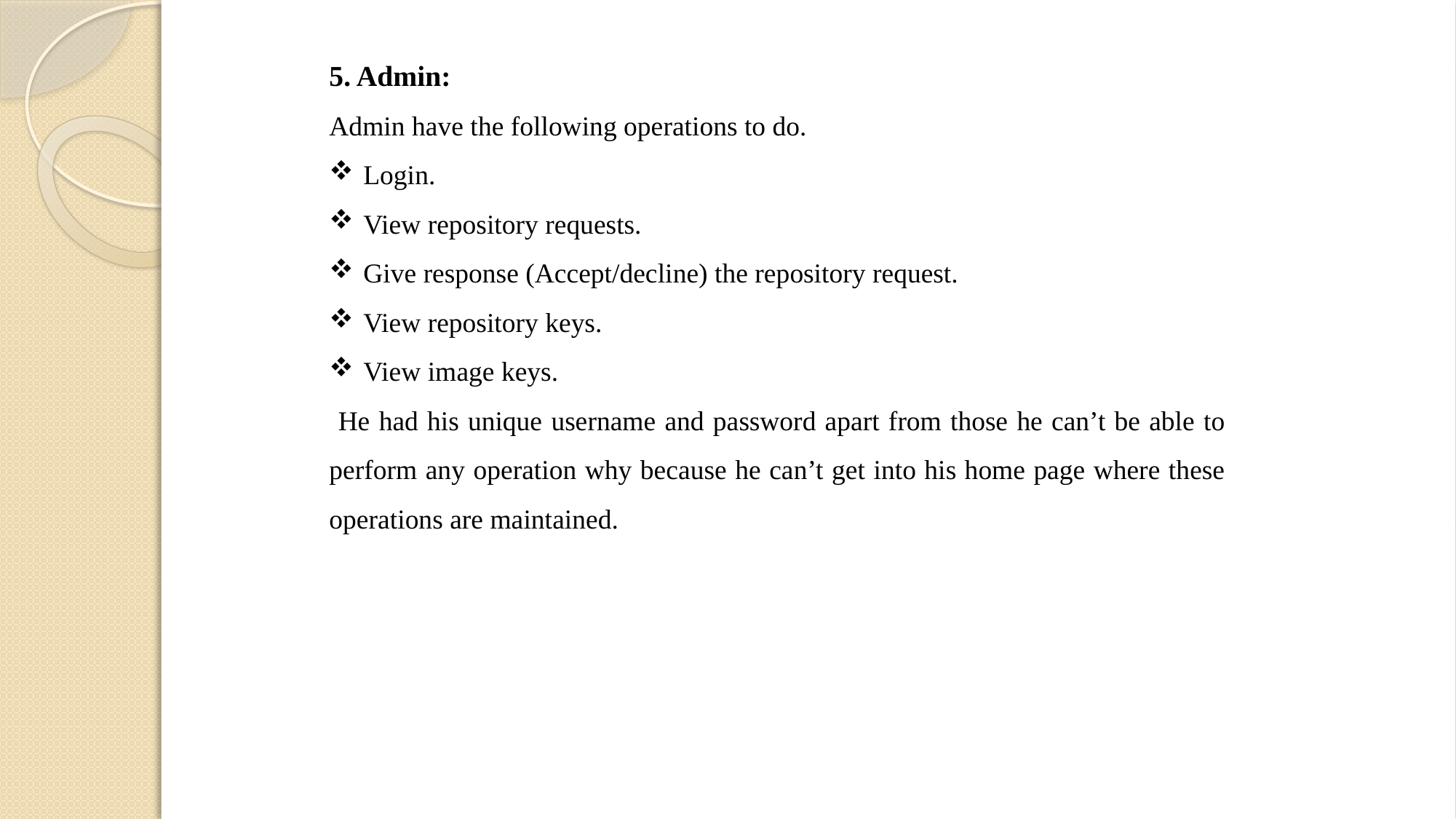

5. Admin:
Admin have the following operations to do.
Login.
View repository requests.
Give response (Accept/decline) the repository request.
View repository keys.
View image keys.
 He had his unique username and password apart from those he can’t be able to perform any operation why because he can’t get into his home page where these operations are maintained.